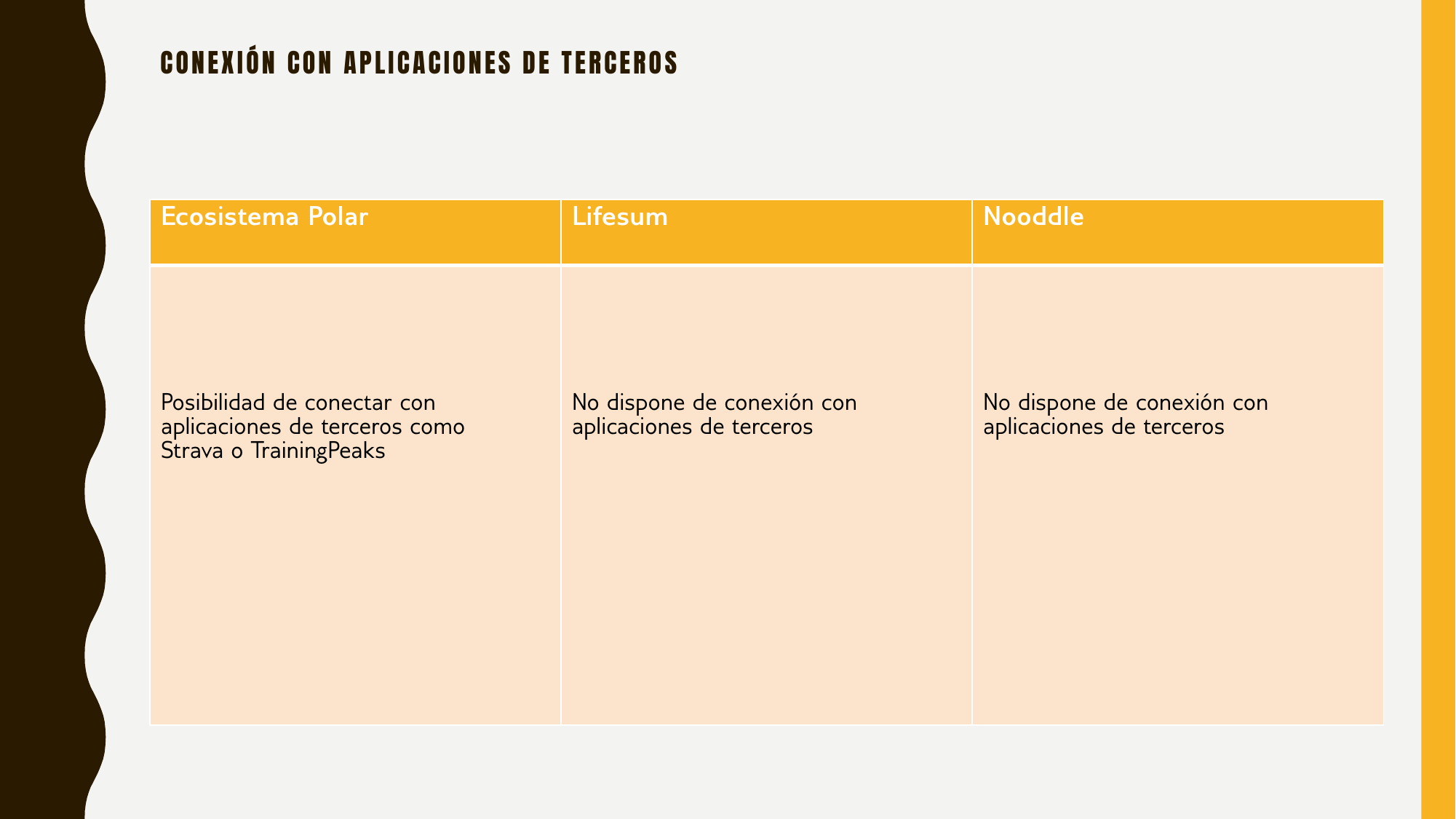

# Conexión con aplicaciones de terceros
| Ecosistema Polar | Lifesum | Nooddle |
| --- | --- | --- |
| Posibilidad de conectar con aplicaciones de terceros como Strava o TrainingPeaks | No dispone de conexión con aplicaciones de terceros | No dispone de conexión con aplicaciones de terceros |